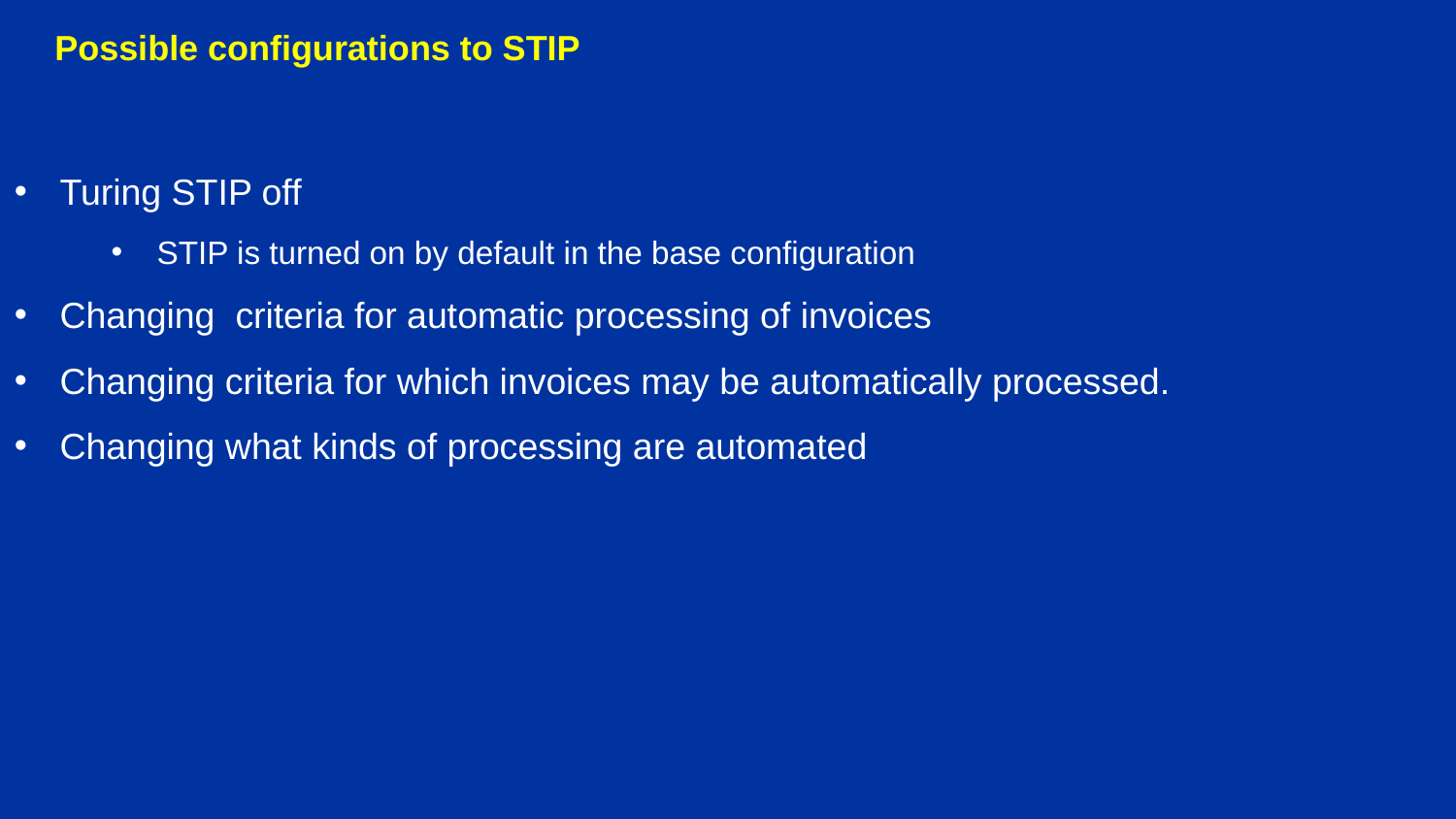

Possible configurations to STIP

Turing STIP off
STIP is turned on by default in the base configuration
Changing  criteria for automatic processing of invoices
Changing criteria for which invoices may be automatically processed.
Changing what kinds of processing are automated